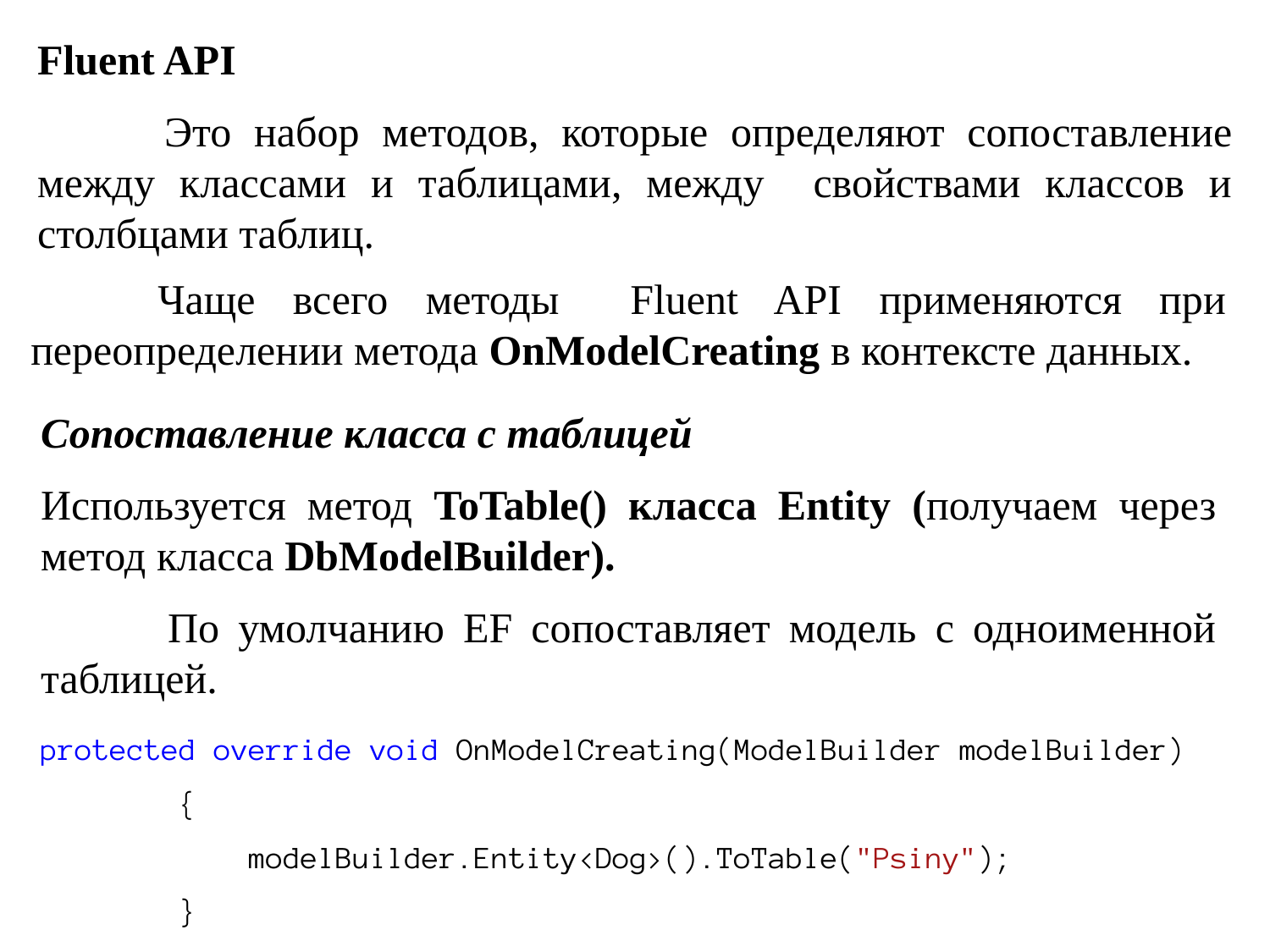

Fluent API
	Это набор методов, которые определяют сопоставление между классами и таблицами, между  свойствами классов и столбцами таблиц.
	Чаще всего методы	 Fluent API применяются при переопределении метода OnModelCreating в контексте данных.
Сопоставление класса с таблицей
Используется метод ToTable() класса Entity (получаем через метод класса DbModelBuilder).
	По умолчанию EF сопоставляет модель с одноименной таблицей.
protected override void OnModelCreating(ModelBuilder modelBuilder)
        {
            modelBuilder.Entity<Dog>().ToTable("Psiny");
        }